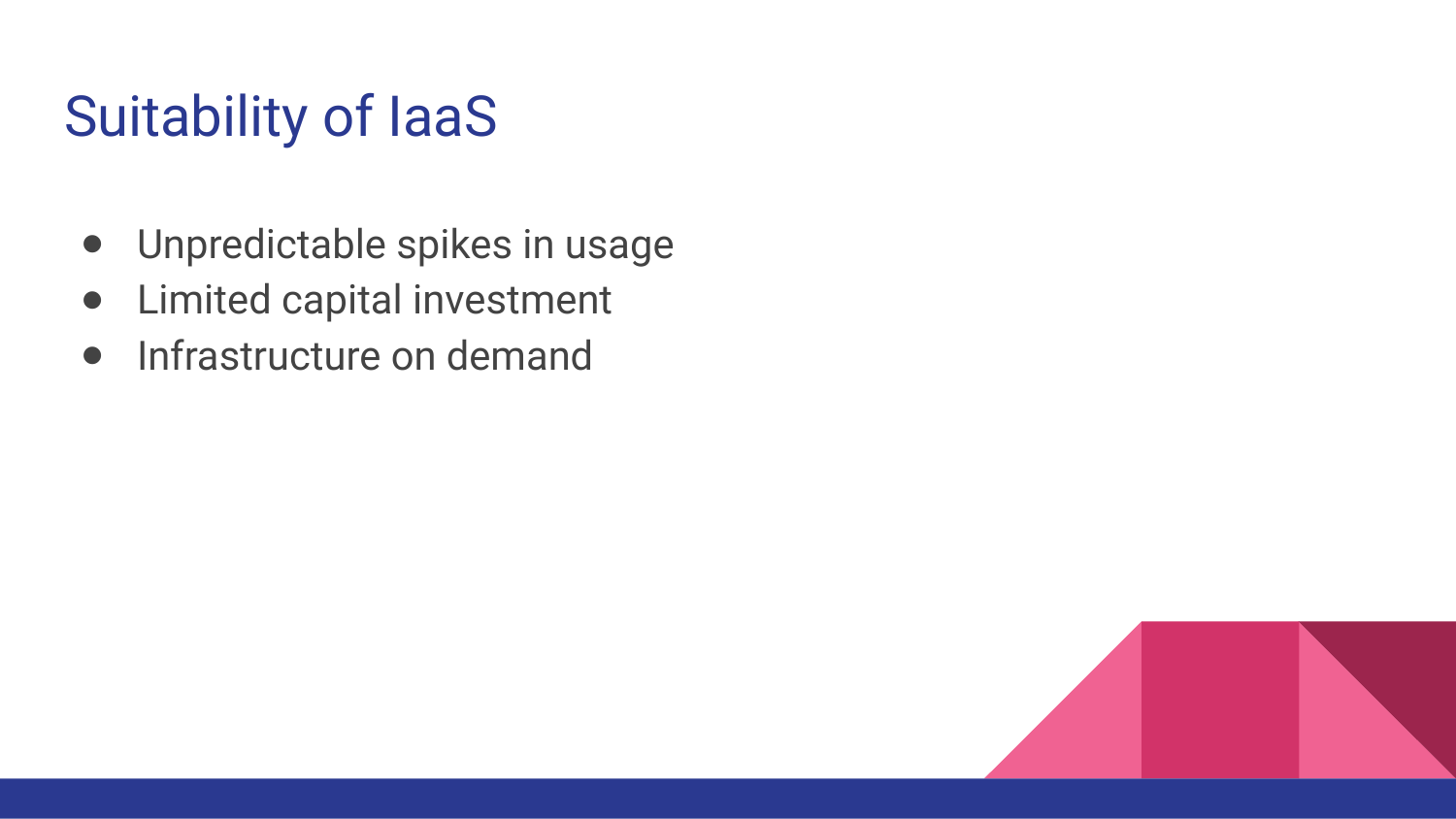

# Suitability of IaaS
Unpredictable spikes in usage
Limited capital investment
Infrastructure on demand